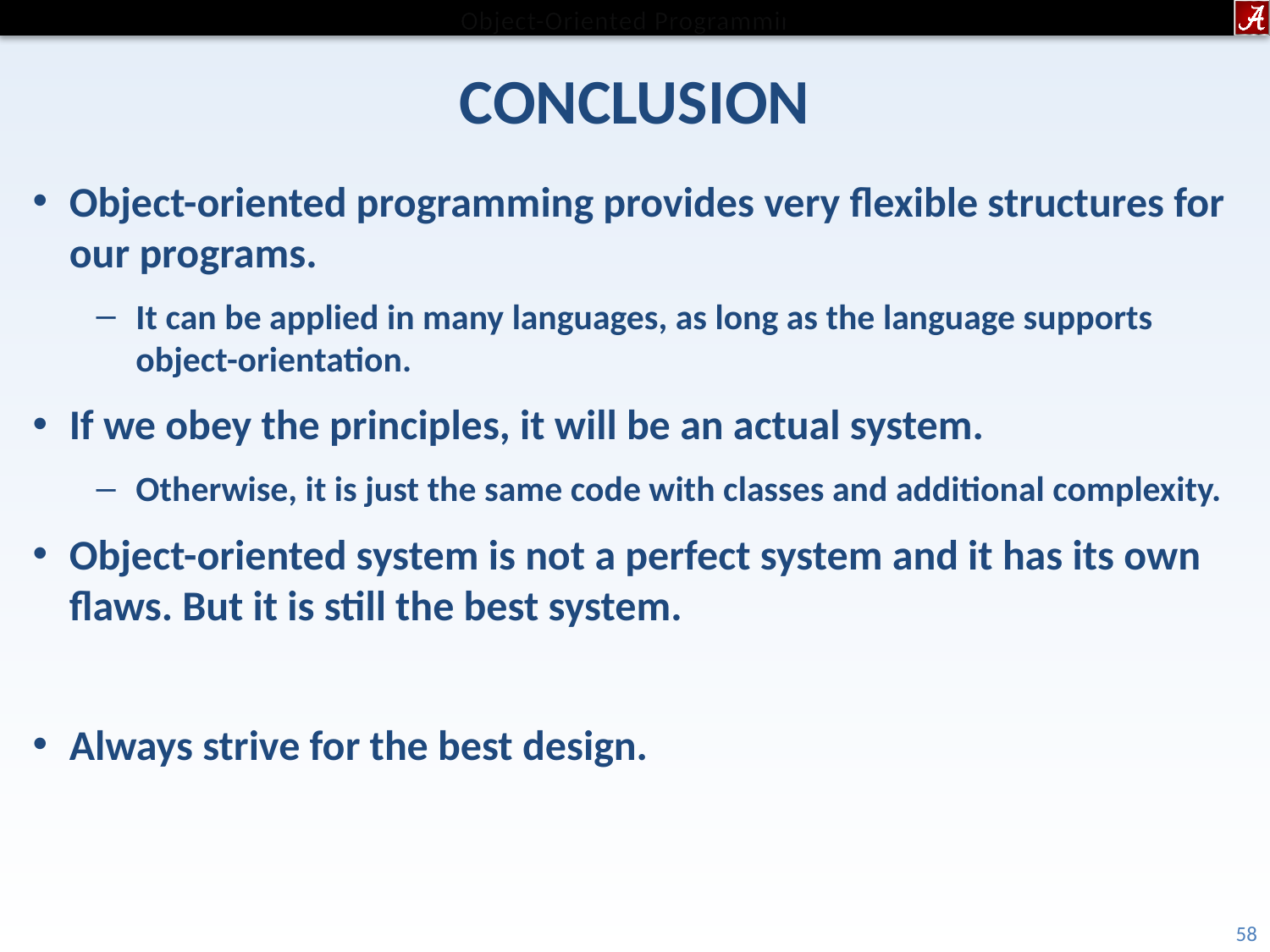

# Conclusion
Object-oriented programming provides very flexible structures for our programs.
It can be applied in many languages, as long as the language supports object-orientation.
If we obey the principles, it will be an actual system.
Otherwise, it is just the same code with classes and additional complexity.
Object-oriented system is not a perfect system and it has its own flaws. But it is still the best system.

Always strive for the best design.
58